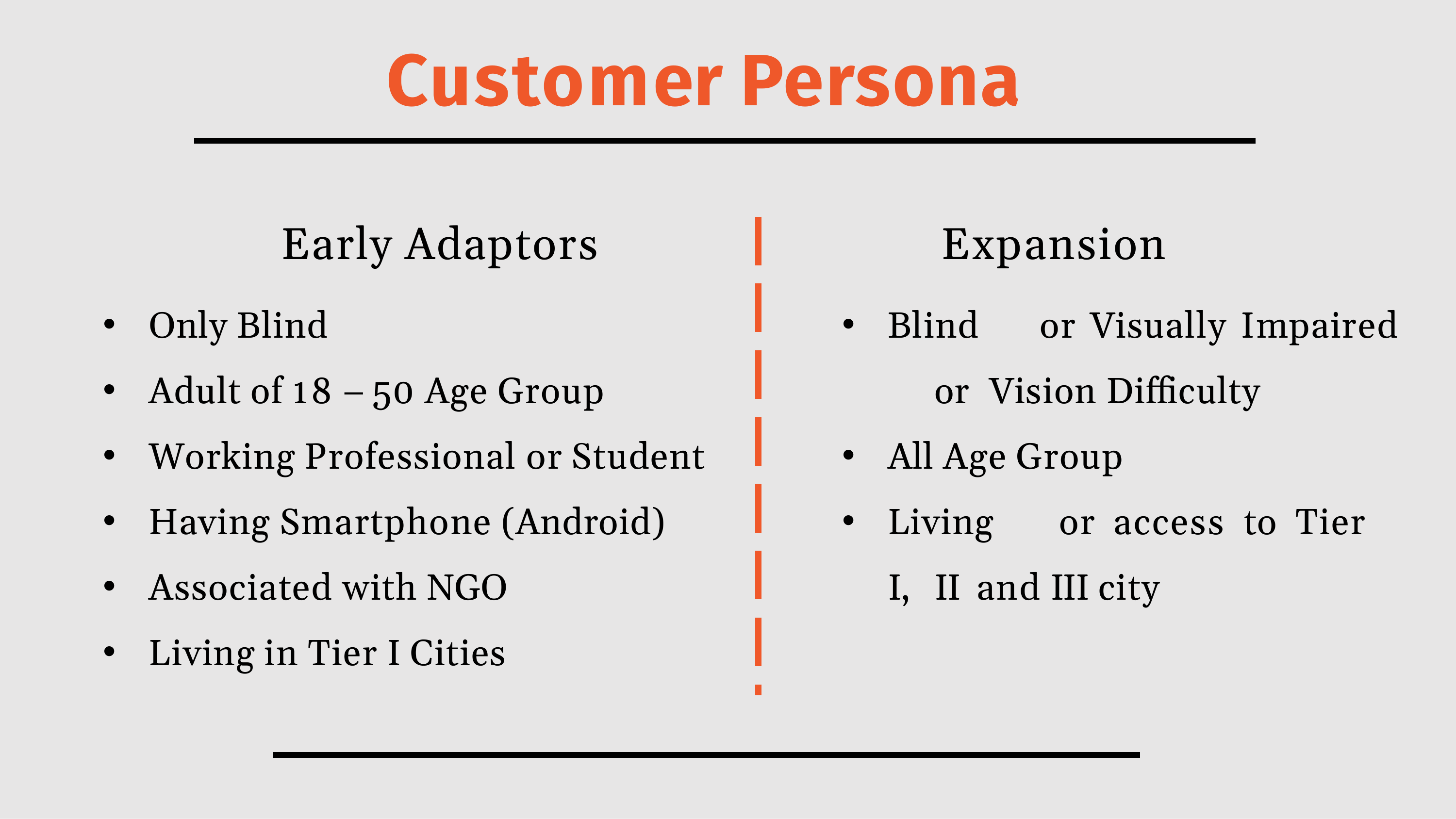

# Customer Persona

Early Adaptors
Only Blind
Adult of 18 – 50 Age Group
Working Professional or Student
Having Smartphone (Android)
Associated with NGO
Living in Tier I Cities
Expansion
Blind	or	Visually	Impaired	or  Vision Difficulty
All Age Group
Living	or	access	to	Tier	I,	II  and III city